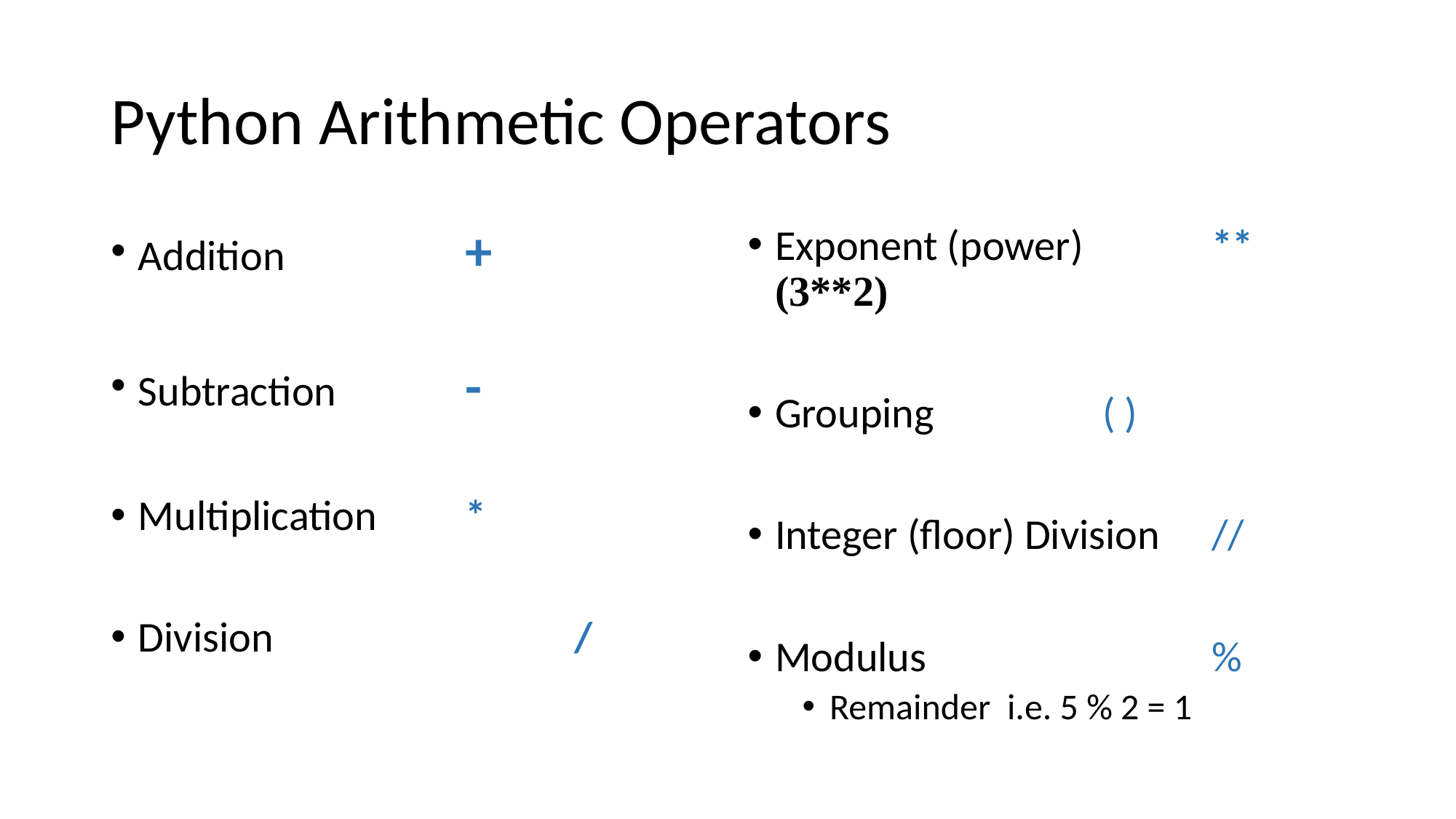

# Python Arithmetic Operators
Addition  		+

Subtraction  		-

Multiplication   	*

Division   			/

Exponent (power)   	**   (3**2)

Grouping  		( )

Integer (floor) Division  	//

Modulus			%
Remainder  i.e. 5 % 2 = 1